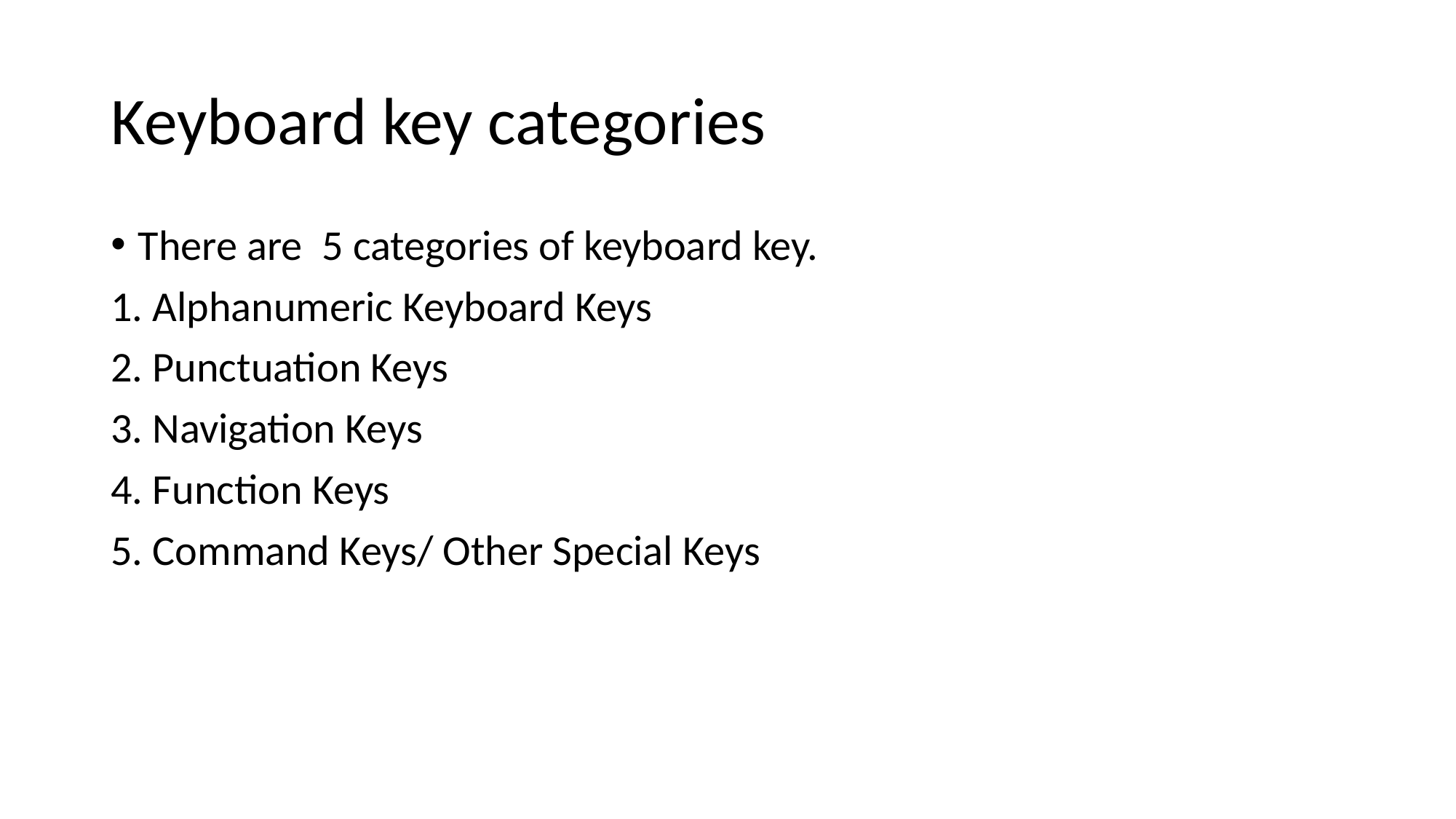

# Keyboard key categories
There are  5 categories of keyboard key.
1. Alphanumeric Keyboard Keys
2. Punctuation Keys
3. Navigation Keys
4. Function Keys
5. Command Keys/ Other Special Keys